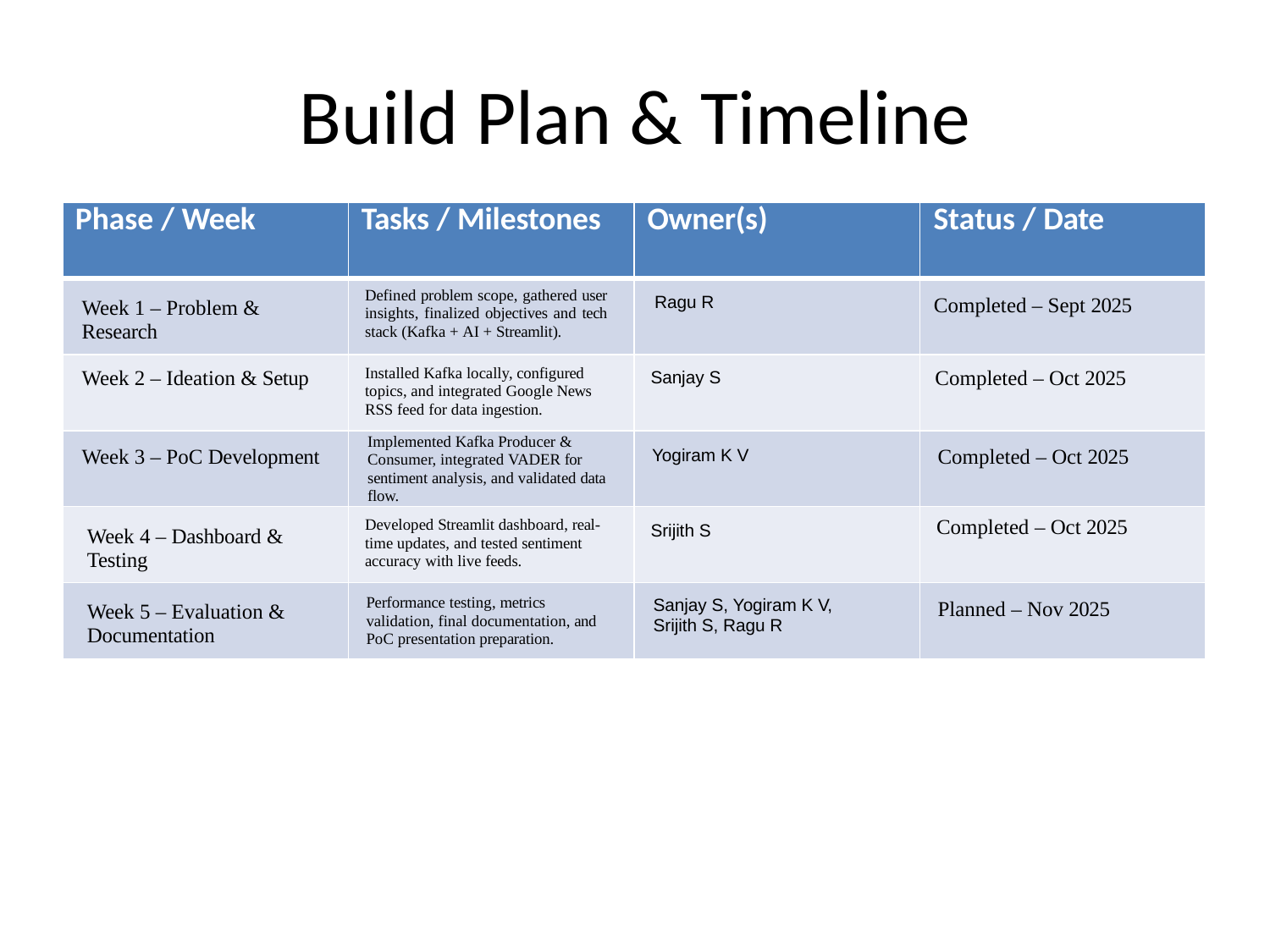

# Build Plan & Timeline
| Phase / Week | Tasks / Milestones | Owner(s) | Status / Date |
| --- | --- | --- | --- |
| Week 1 – Problem & Research | Defined problem scope, gathered user insights, finalized objectives and tech stack (Kafka + AI + Streamlit). | Ragu R | Completed – Sept 2025 |
| Week 2 – Ideation & Setup | Installed Kafka locally, configured topics, and integrated Google News RSS feed for data ingestion. | Sanjay S | Completed – Oct 2025 |
| Week 3 – PoC Development | Implemented Kafka Producer & Consumer, integrated VADER for sentiment analysis, and validated data flow. | Yogiram K V | Completed – Oct 2025 |
| Week 4 – Dashboard & Testing | Developed Streamlit dashboard, real- time updates, and tested sentiment accuracy with live feeds. | Srijith S | Completed – Oct 2025 |
| Week 5 – Evaluation & Documentation | Performance testing, metrics validation, final documentation, and PoC presentation preparation. | Sanjay S, Yogiram K V, Srijith S, Ragu R | Planned – Nov 2025 |